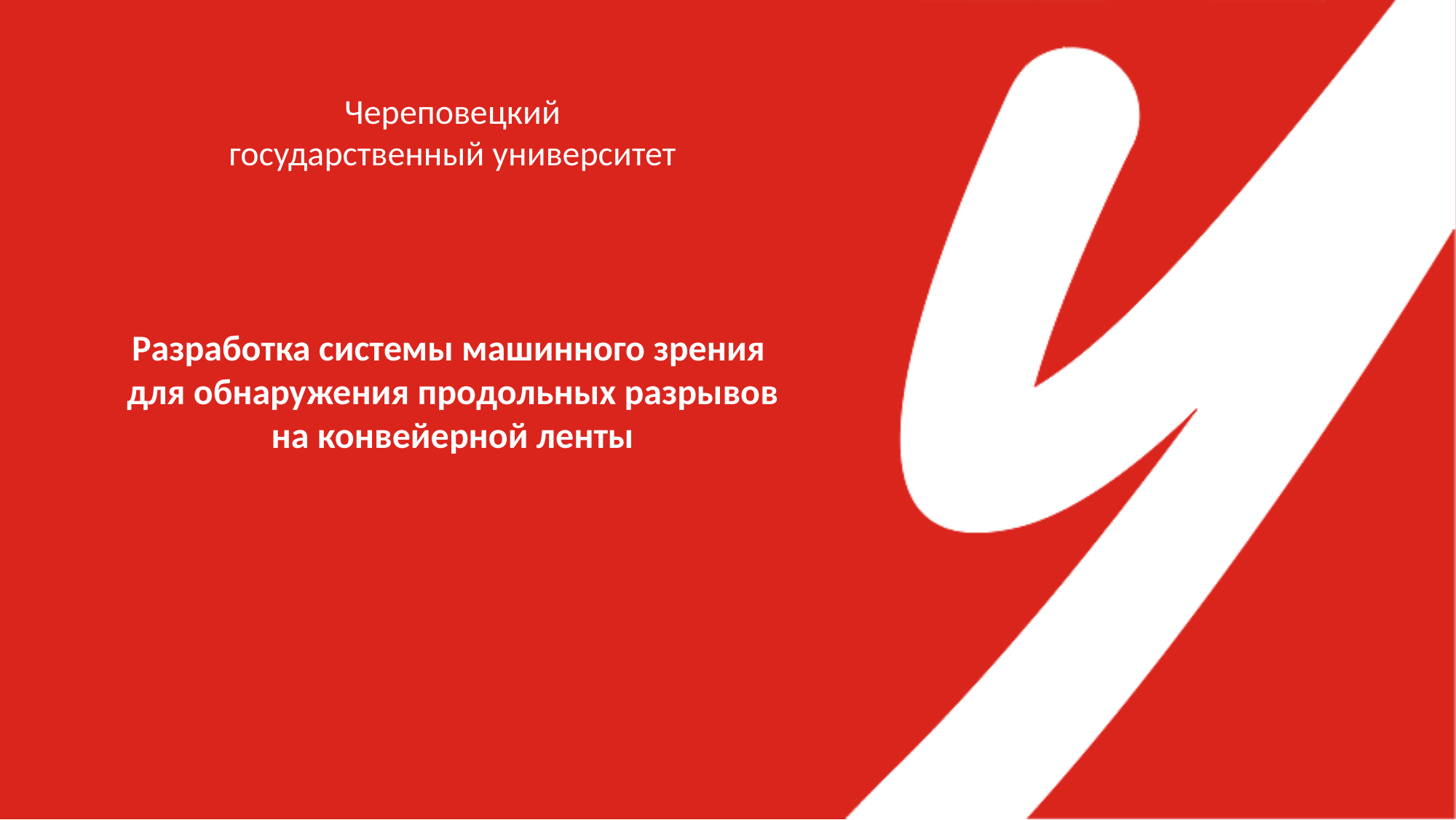

# Разработка системы машинного зрения для обнаружения продольных разрывов на конвейерной ленты